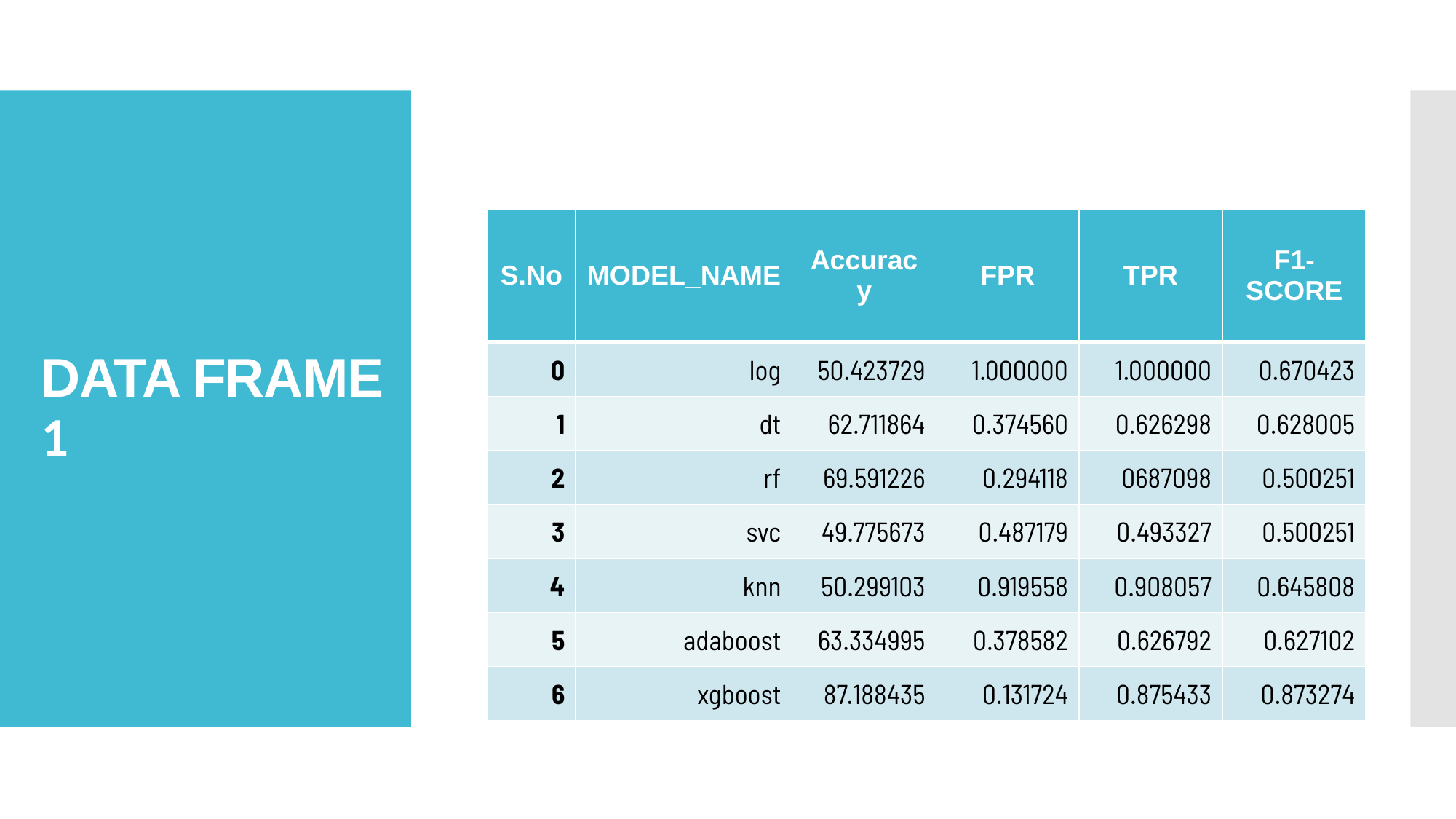

# DATA FRAME 1
| S.No | MODEL\_NAME | Accuracy | FPR | TPR | F1-SCORE |
| --- | --- | --- | --- | --- | --- |
| 0 | log | 50.423729 | 1.000000 | 1.000000 | 0.670423 |
| 1 | dt | 62.711864 | 0.374560 | 0.626298 | 0.628005 |
| 2 | rf | 69.591226 | 0.294118 | 0687098 | 0.500251 |
| 3 | svc | 49.775673 | 0.487179 | 0.493327 | 0.500251 |
| 4 | knn | 50.299103 | 0.919558 | 0.908057 | 0.645808 |
| 5 | adaboost | 63.334995 | 0.378582 | 0.626792 | 0.627102 |
| 6 | xgboost | 87.188435 | 0.131724 | 0.875433 | 0.873274 |